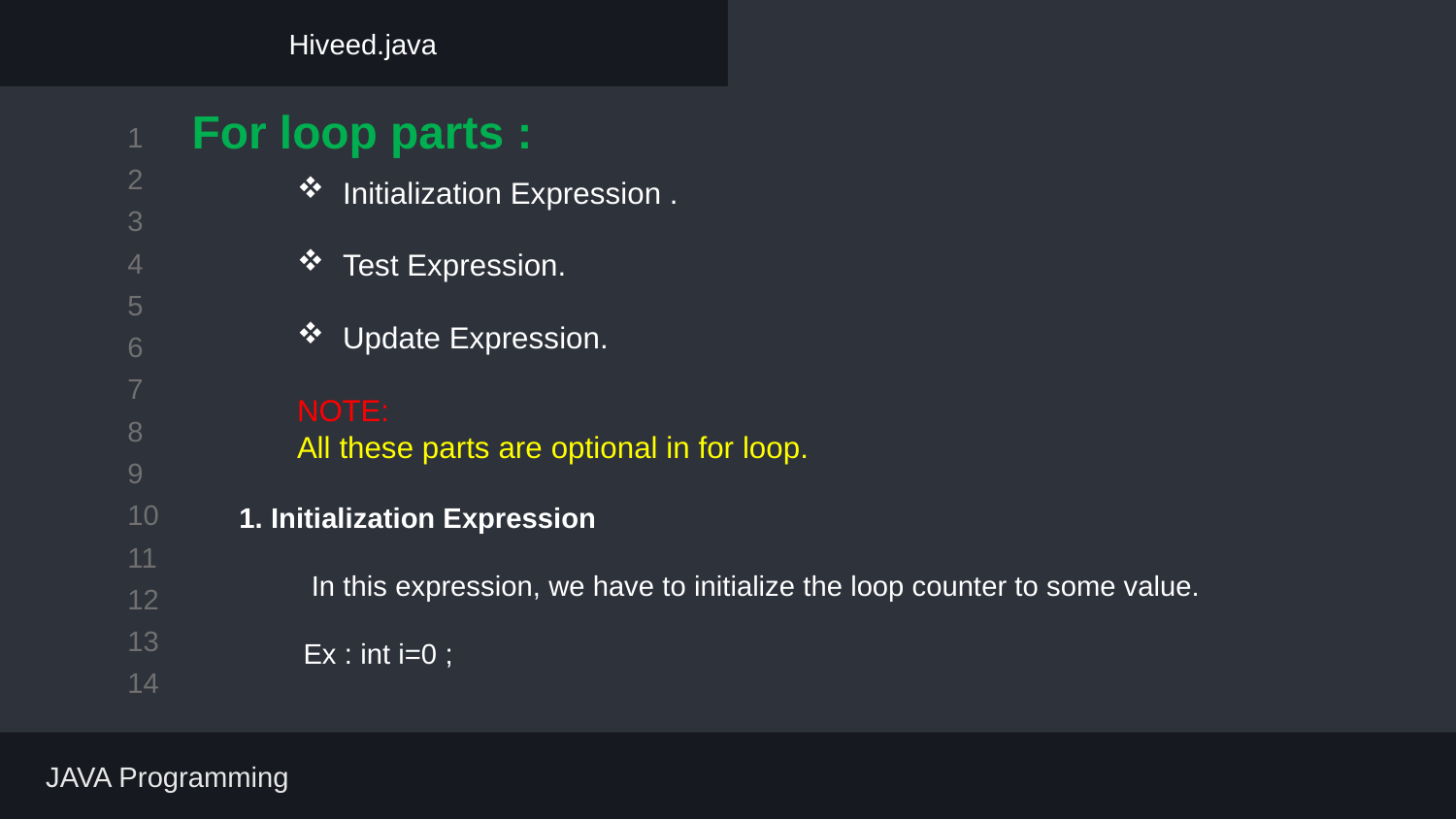

Hiveed.java
For loop parts :
Initialization Expression .

Test Expression.

Update Expression.

NOTE:
All these parts are optional in for loop.
1. Initialization Expression

         In this expression, we have to initialize the loop counter to some value.

        Ex : int i=0 ;

 JAVA Programming